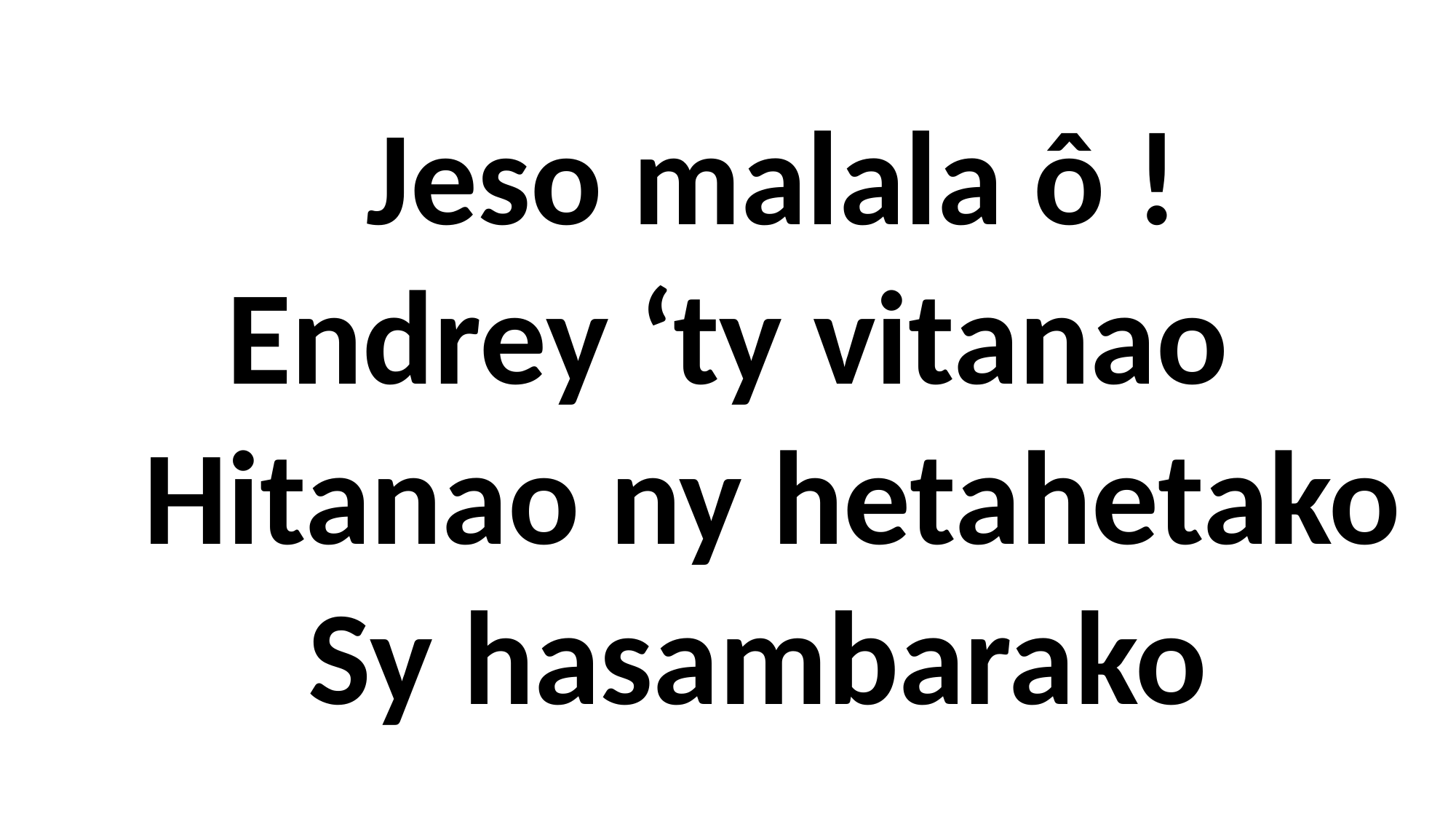

# Jeso malala ô ! Endrey ‘ty vitanao Hitanao ny hetahetako Sy hasambarako